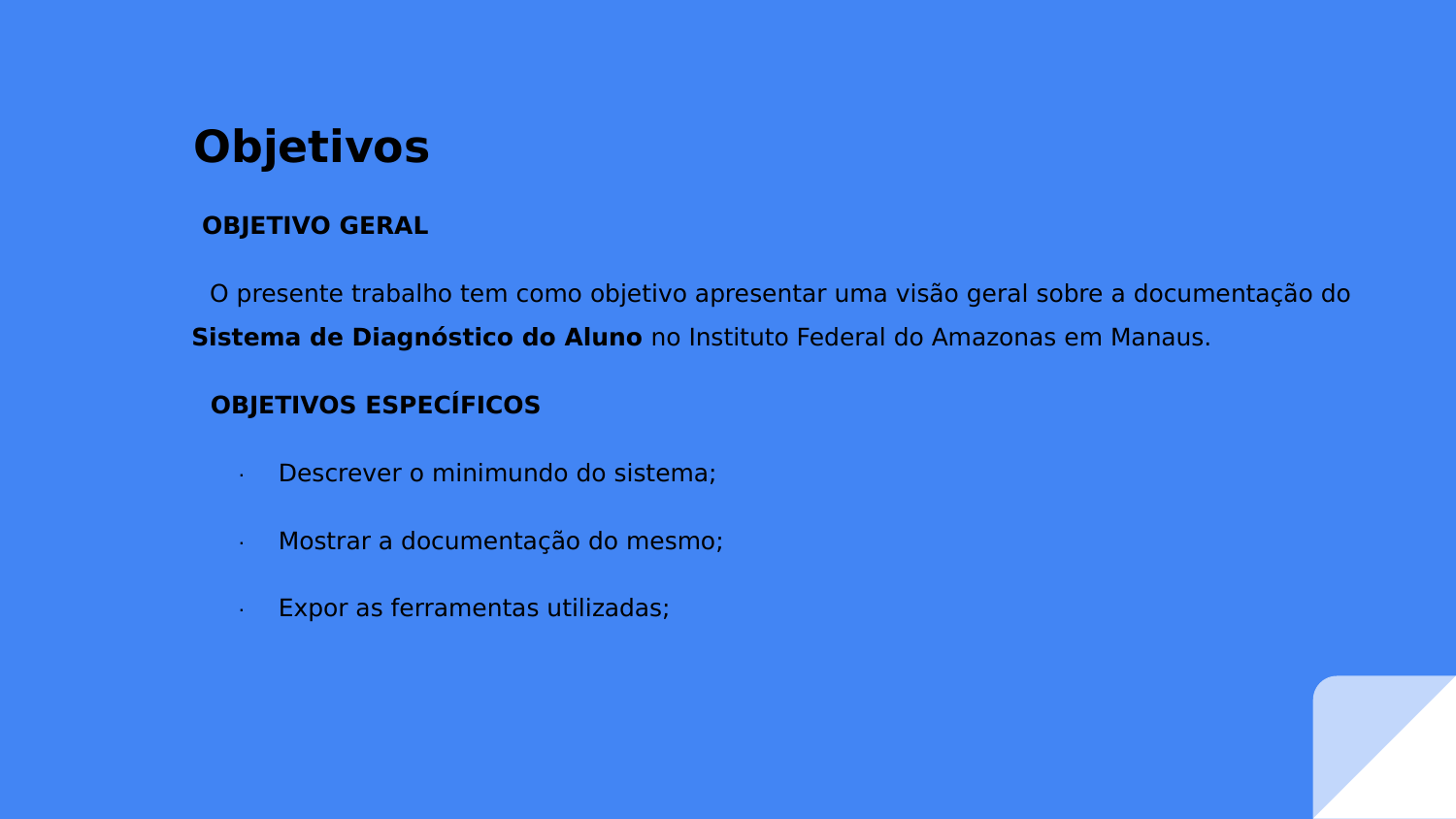

Objetivos
 OBJETIVO GERAL
O presente trabalho tem como objetivo apresentar uma visão geral sobre a documentação do Sistema de Diagnóstico do Aluno no Instituto Federal do Amazonas em Manaus.
  OBJETIVOS ESPECÍFICOS
·         Descrever o minimundo do sistema;
·         Mostrar a documentação do mesmo;
·         Expor as ferramentas utilizadas;